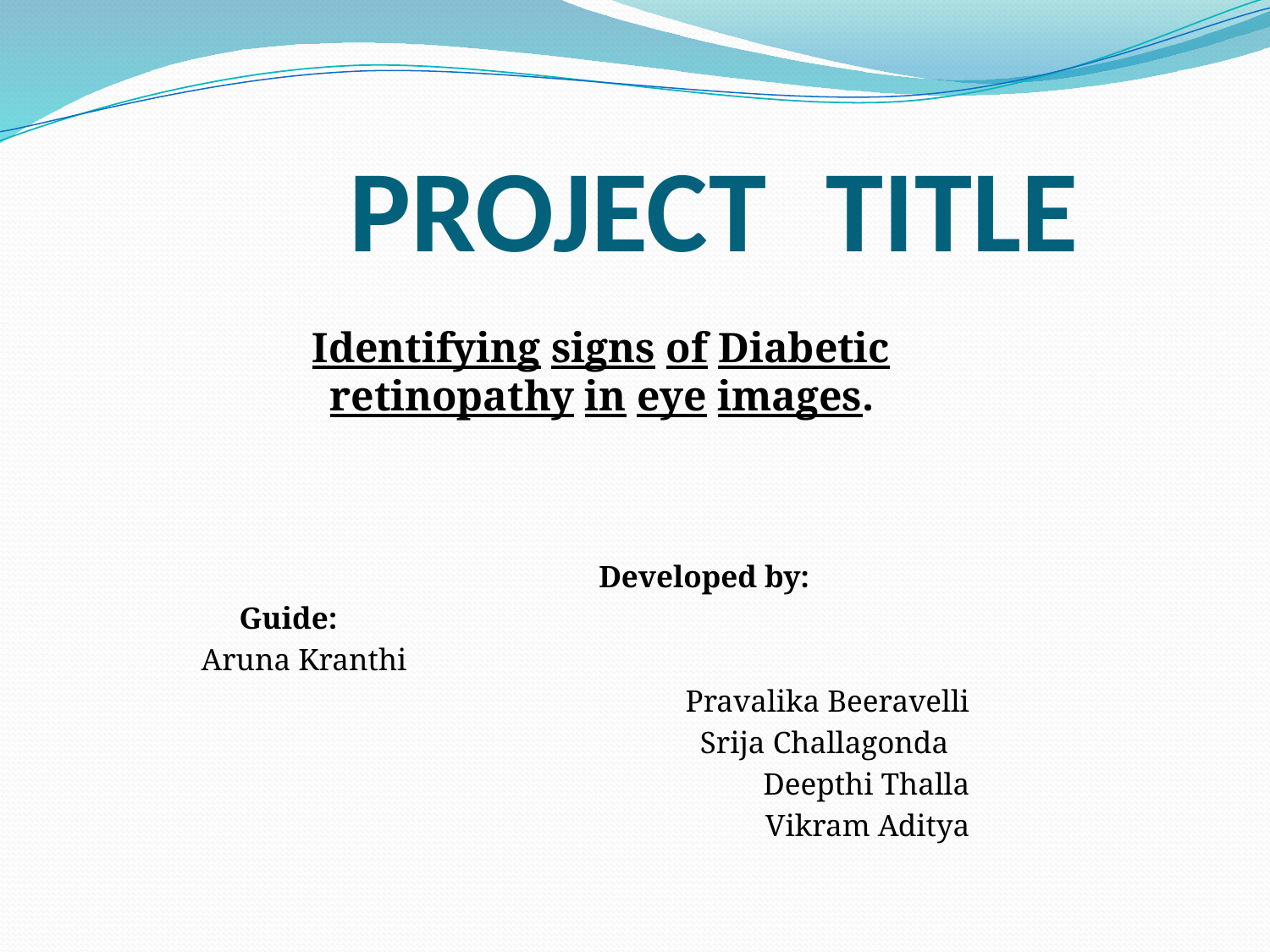

# PROJECT   TITLE

     Identifying signs of Diabetic   retinopathy in eye images.

                                                                                 Developed by:
     Guide:
Aruna Kranthi
                                               Pravalika Beeravelli
                                                                                  Srija Challagonda
                                                                                     Deepthi Thalla
                                                                                       Vikram Aditya